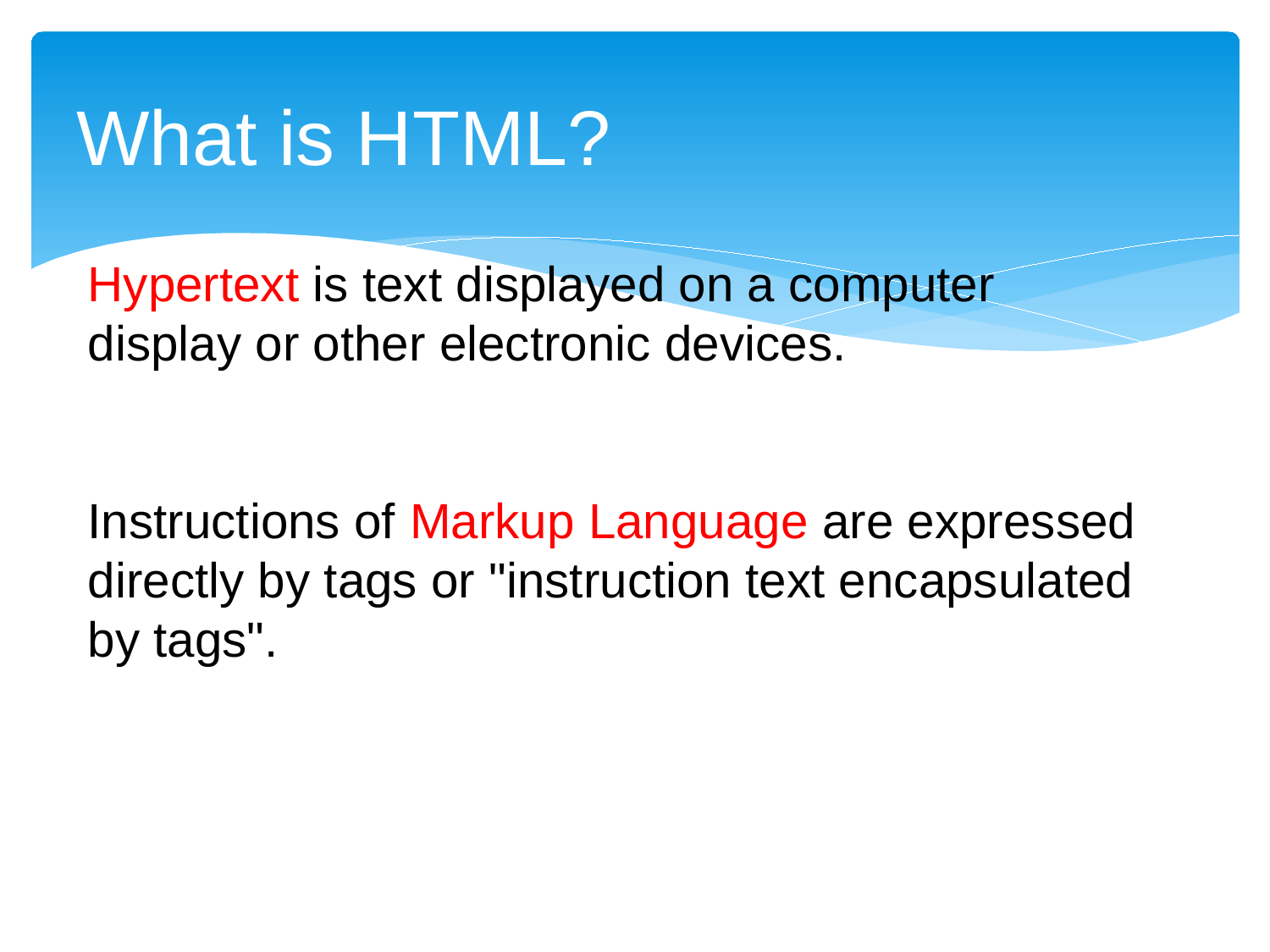

# What is HTML?
Hypertext is text displayed on a computer display or other electronic devices.

Instructions of Markup Language are expressed directly by tags or "instruction text encapsulated by tags".